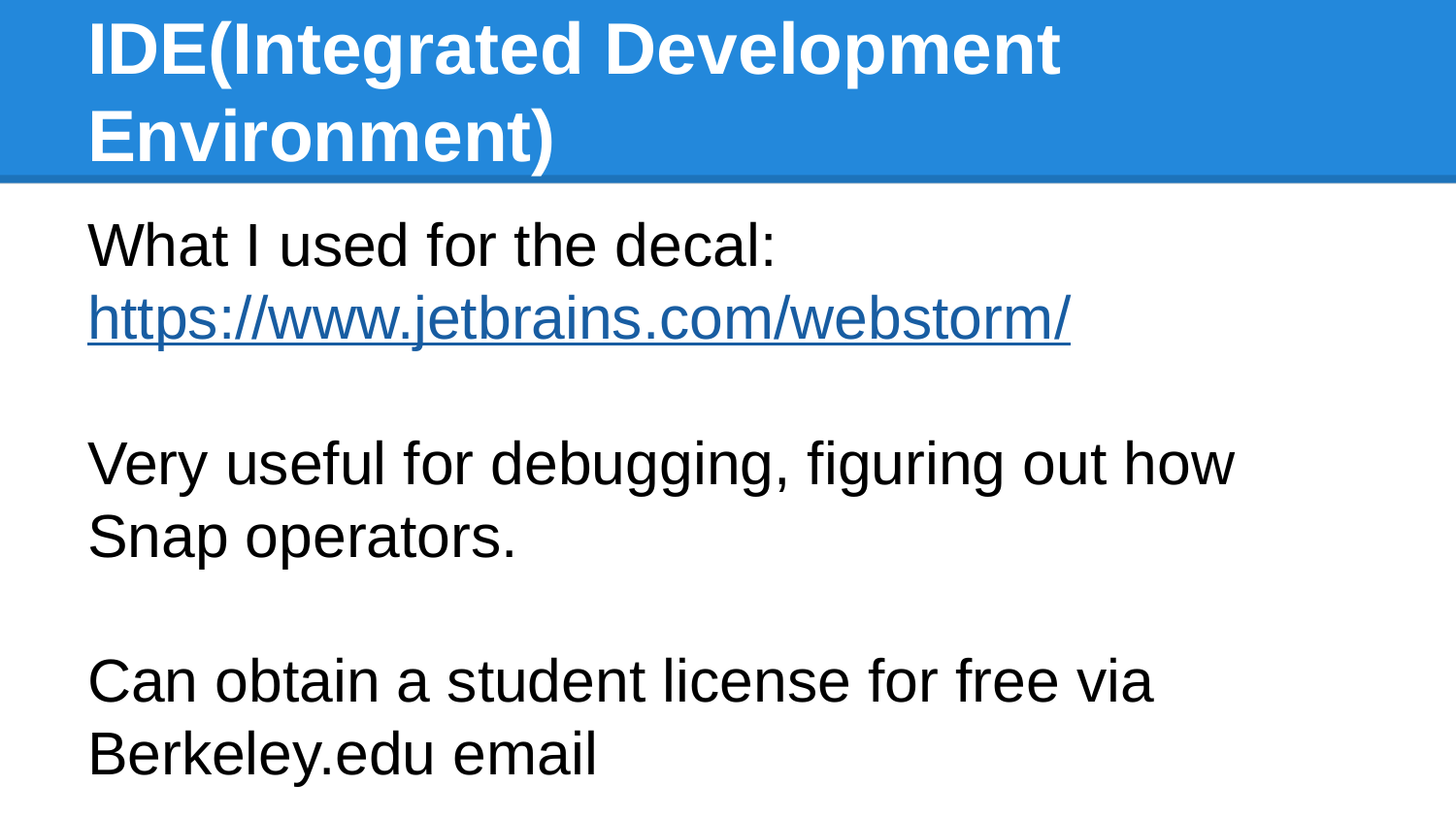

# IDE(Integrated Development Environment)
What I used for the decal:
https://www.jetbrains.com/webstorm/

Very useful for debugging, figuring out how Snap operators.

Can obtain a student license for free via Berkeley.edu email